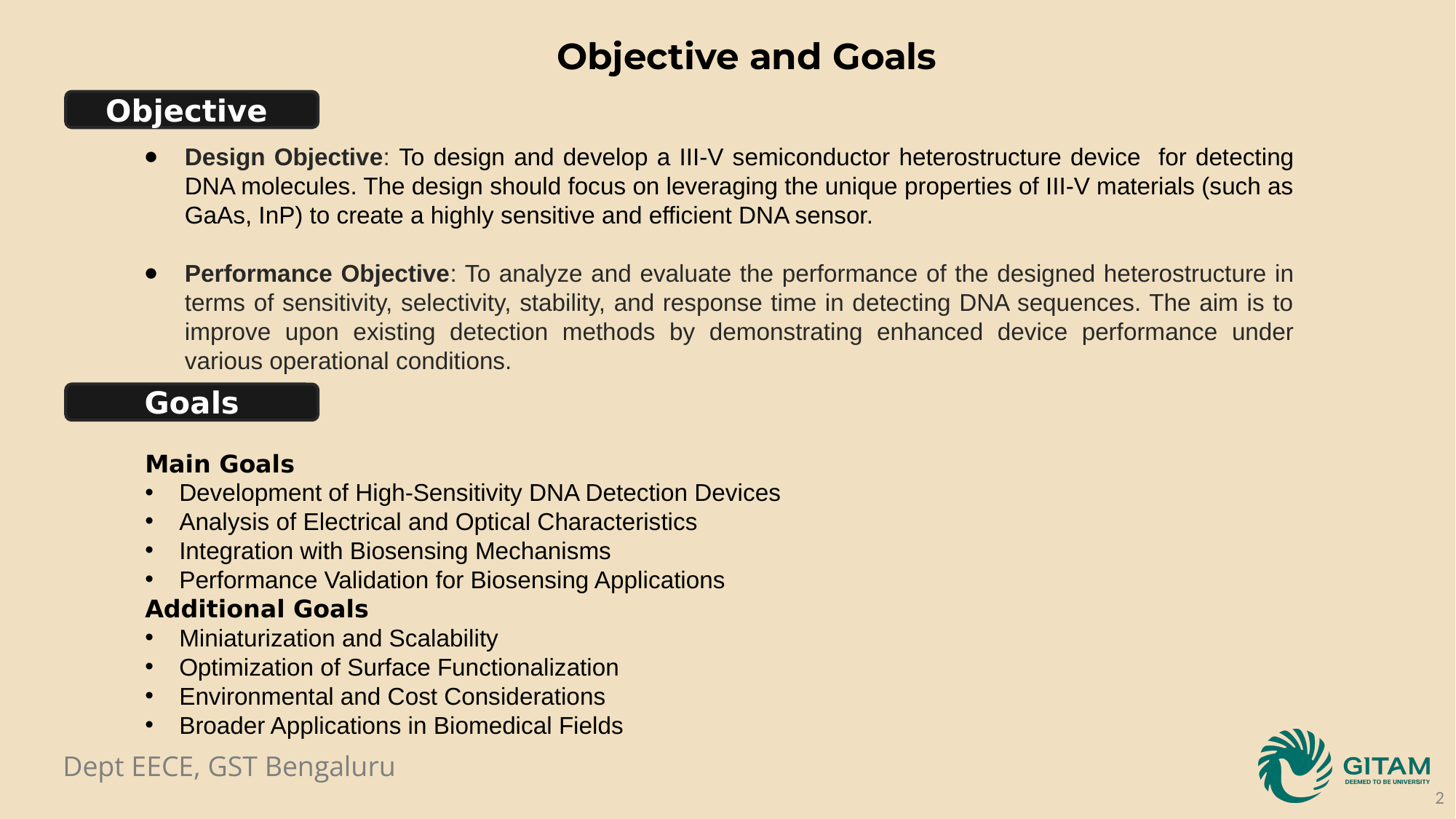

Objective and Goals
Objective
Design Objective: To design and develop a III-V semiconductor heterostructure device  for detecting DNA molecules. The design should focus on leveraging the unique properties of III-V materials (such as GaAs, InP) to create a highly sensitive and efficient DNA sensor.

Performance Objective: To analyze and evaluate the performance of the designed heterostructure in terms of sensitivity, selectivity, stability, and response time in detecting DNA sequences. The aim is to improve upon existing detection methods by demonstrating enhanced device performance under various operational conditions.

Goals
Main Goals
Development of High-Sensitivity DNA Detection Devices
Analysis of Electrical and Optical Characteristics
Integration with Biosensing Mechanisms
Performance Validation for Biosensing Applications
Additional Goals
Miniaturization and Scalability
Optimization of Surface Functionalization
Environmental and Cost Considerations
Broader Applications in Biomedical Fields

2